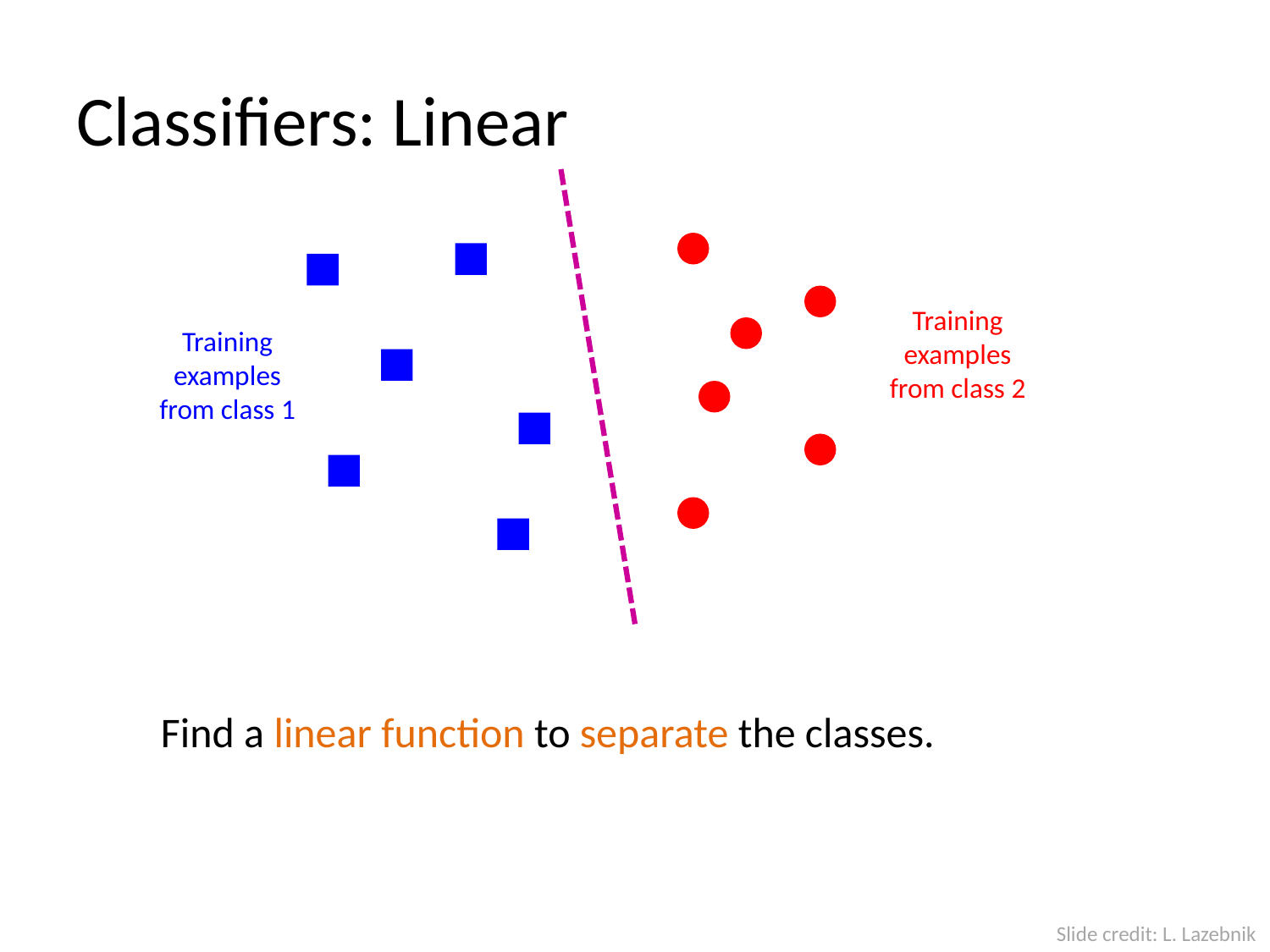

# Classifiers: Linear

Training examples from class 2
Training examples from class 1

Find a linear function to separate the classes.
Slide credit: L. Lazebnik